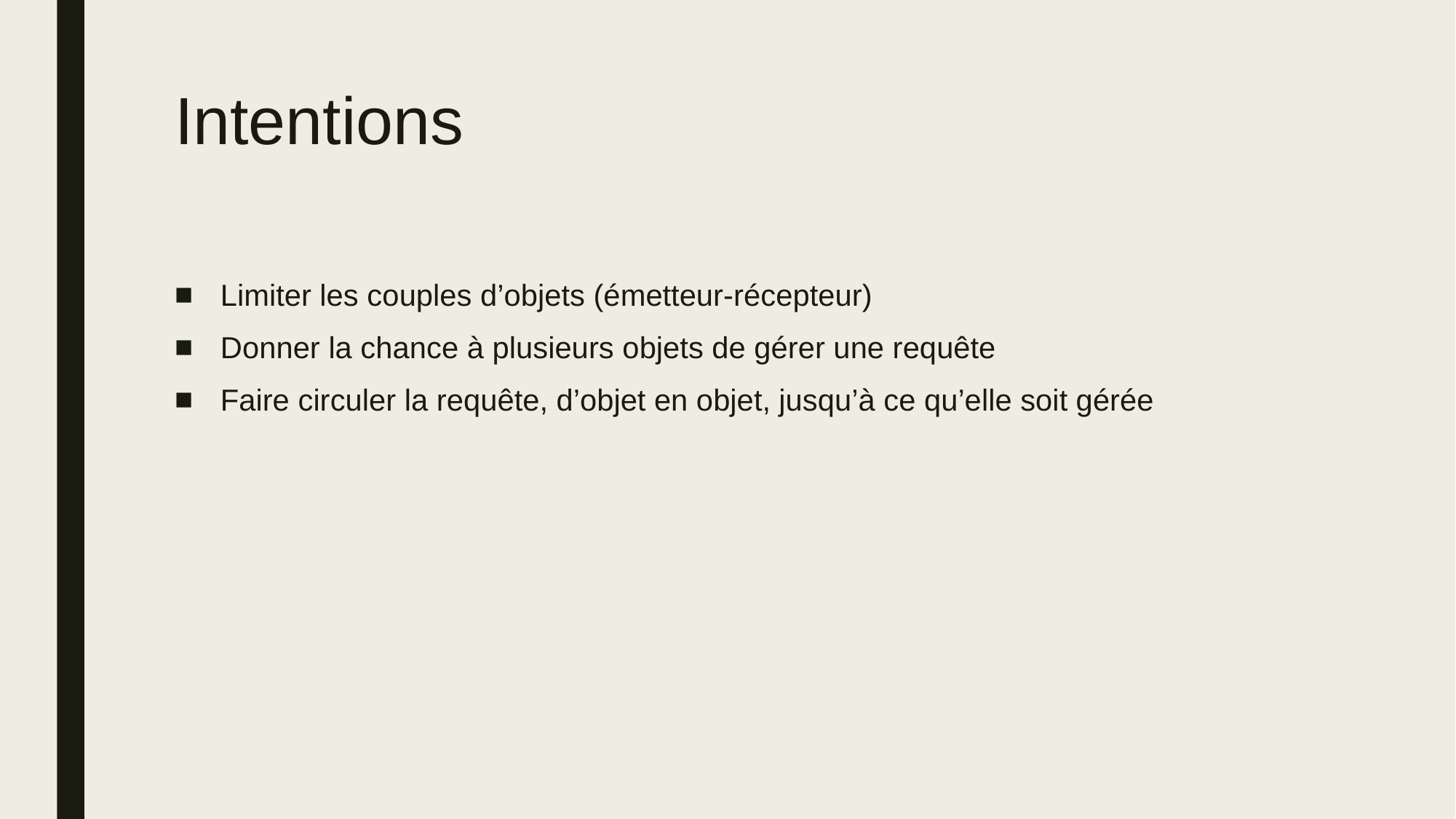

# Intentions
Limiter les couples d’objets (émetteur-récepteur)
Donner la chance à plusieurs objets de gérer une requête
Faire circuler la requête, d’objet en objet, jusqu’à ce qu’elle soit gérée